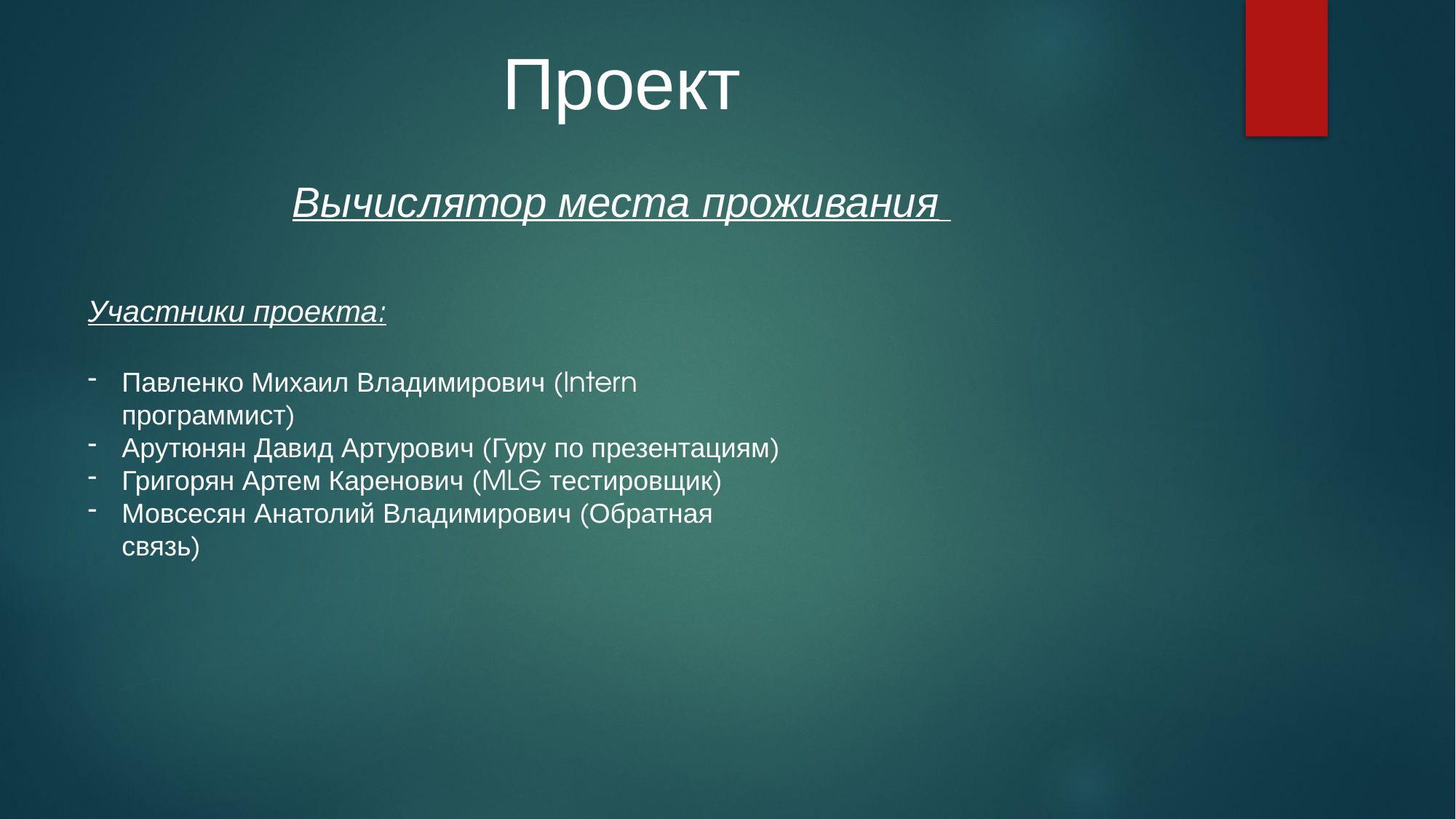

Проект

Вычислятор места проживания
Участники проекта:

Павленко Михаил Владимирович (Intern программист)
Арутюнян Давид Артурович (Гуру по презентациям)
Григорян Артем Каренович (MLG тестировщик)
Мовсесян Анатолий Владимирович (Обратная связь)